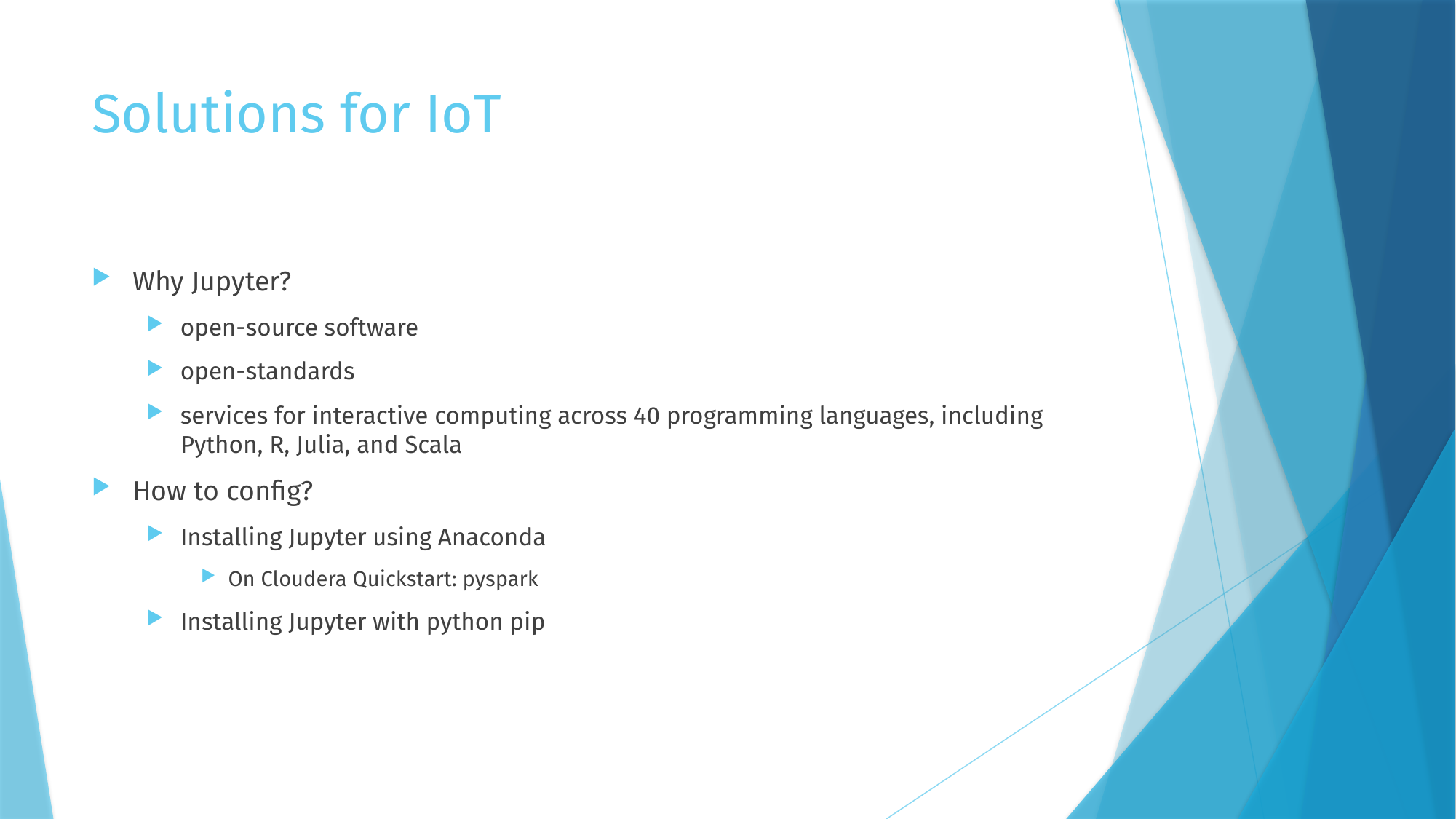

# Solutions for IoT
Why Jupyter?
open-source software
open-standards
services for interactive computing across 40 programming languages, including Python, R, Julia, and Scala
How to config?
Installing Jupyter using Anaconda
On Cloudera Quickstart: pyspark
Installing Jupyter with python pip